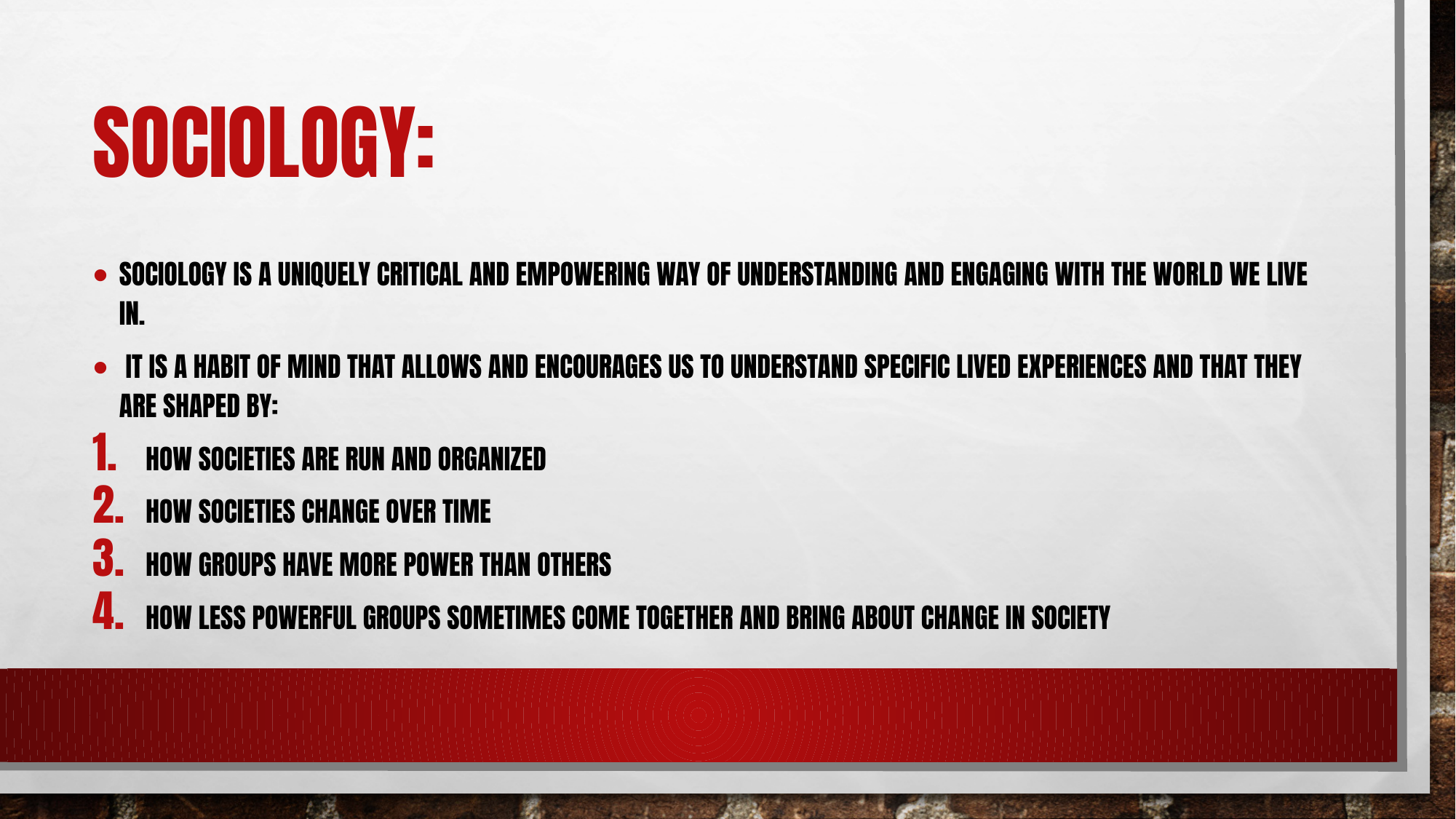

# Sociology:
Sociology is a uniquely critical and empowering way of understanding and engaging with the world we live in.
 It is a habit of mind that allows and encourages us to understand specific lived experiences and that they are shaped by:
How societies are run and organized
How societies change over time
How groups have more power than others
How less powerful groups sometimes come together and bring about change in society